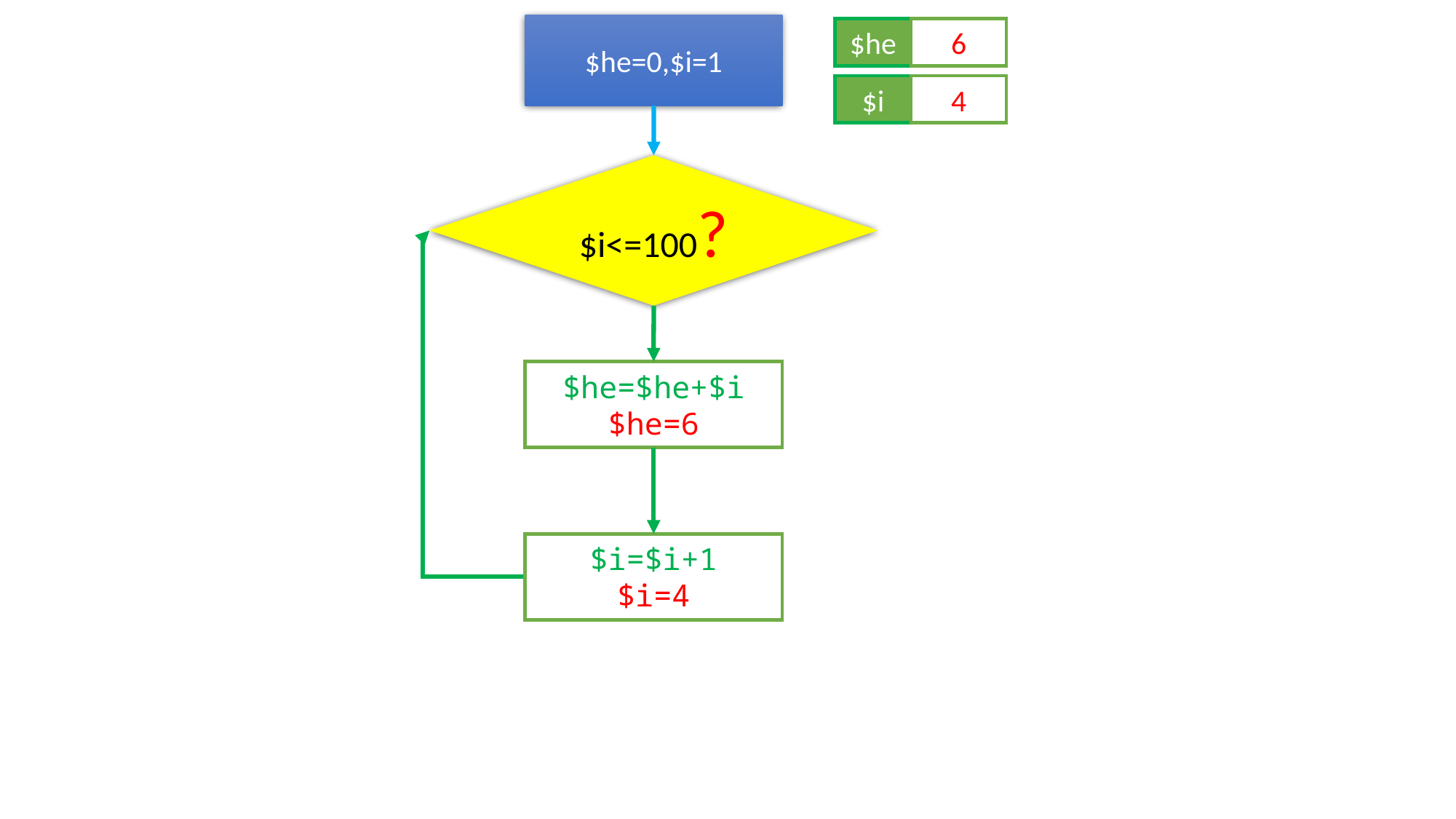

$he=0,$i=1
$he
3
6
$i
4
3
$i<=100?
$he=$he+$i
$he=6
$i=$i+1
$i=4